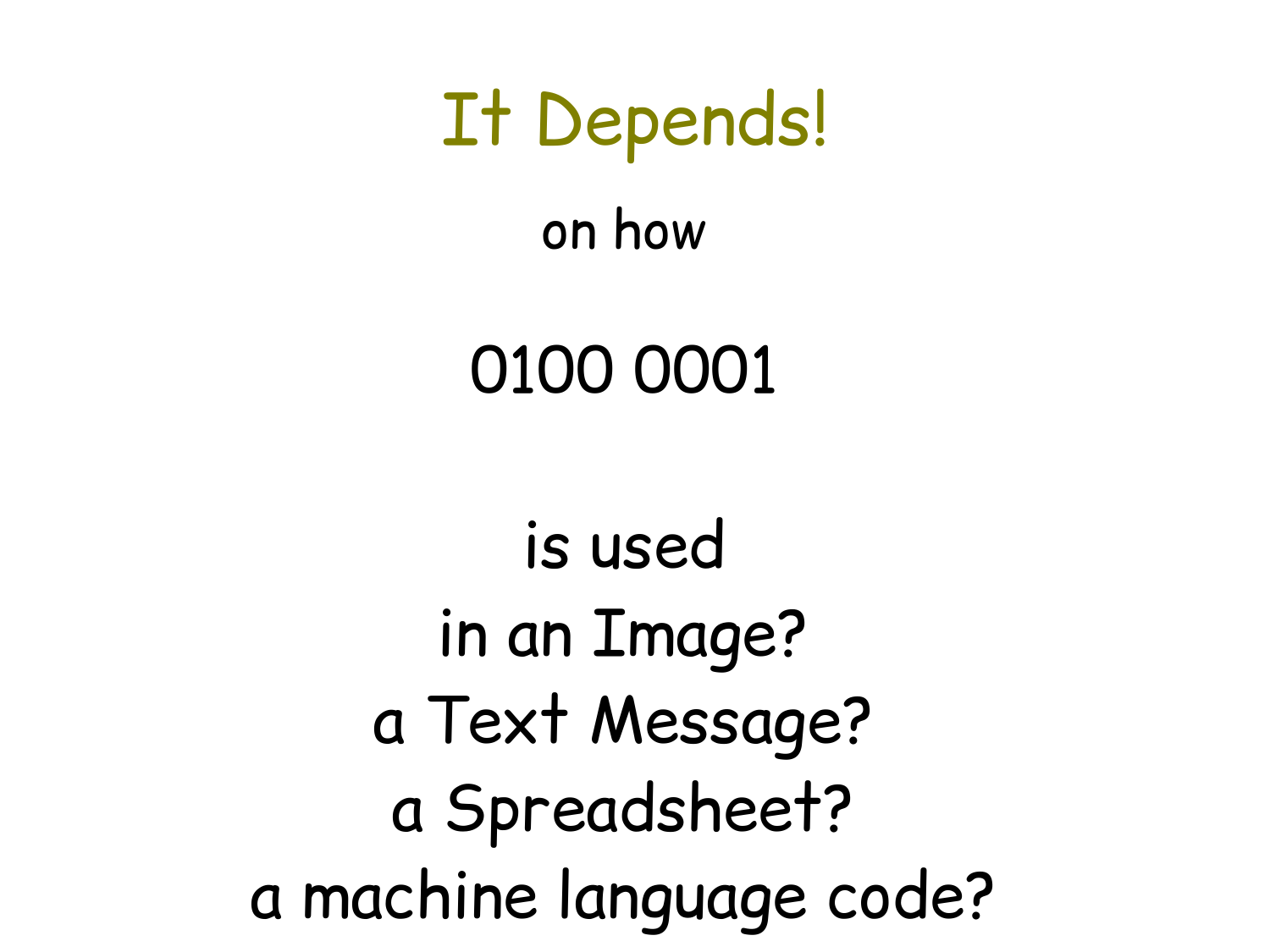

# It Depends!
on how

0100 0001

is used
in an Image?
a Text Message?
a Spreadsheet?
a machine language code?